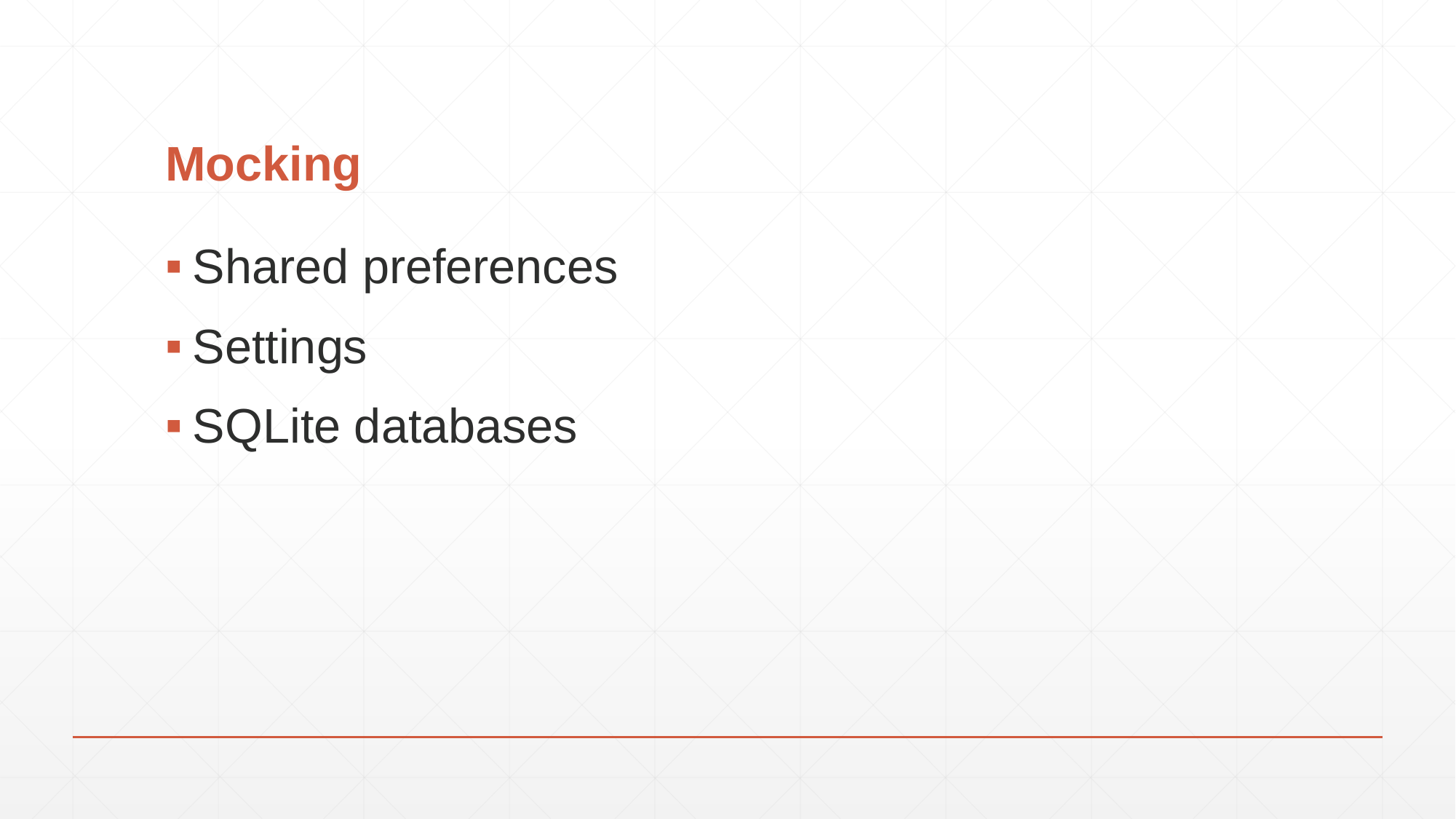

# Mocking
Shared preferences
Settings
SQLite databases